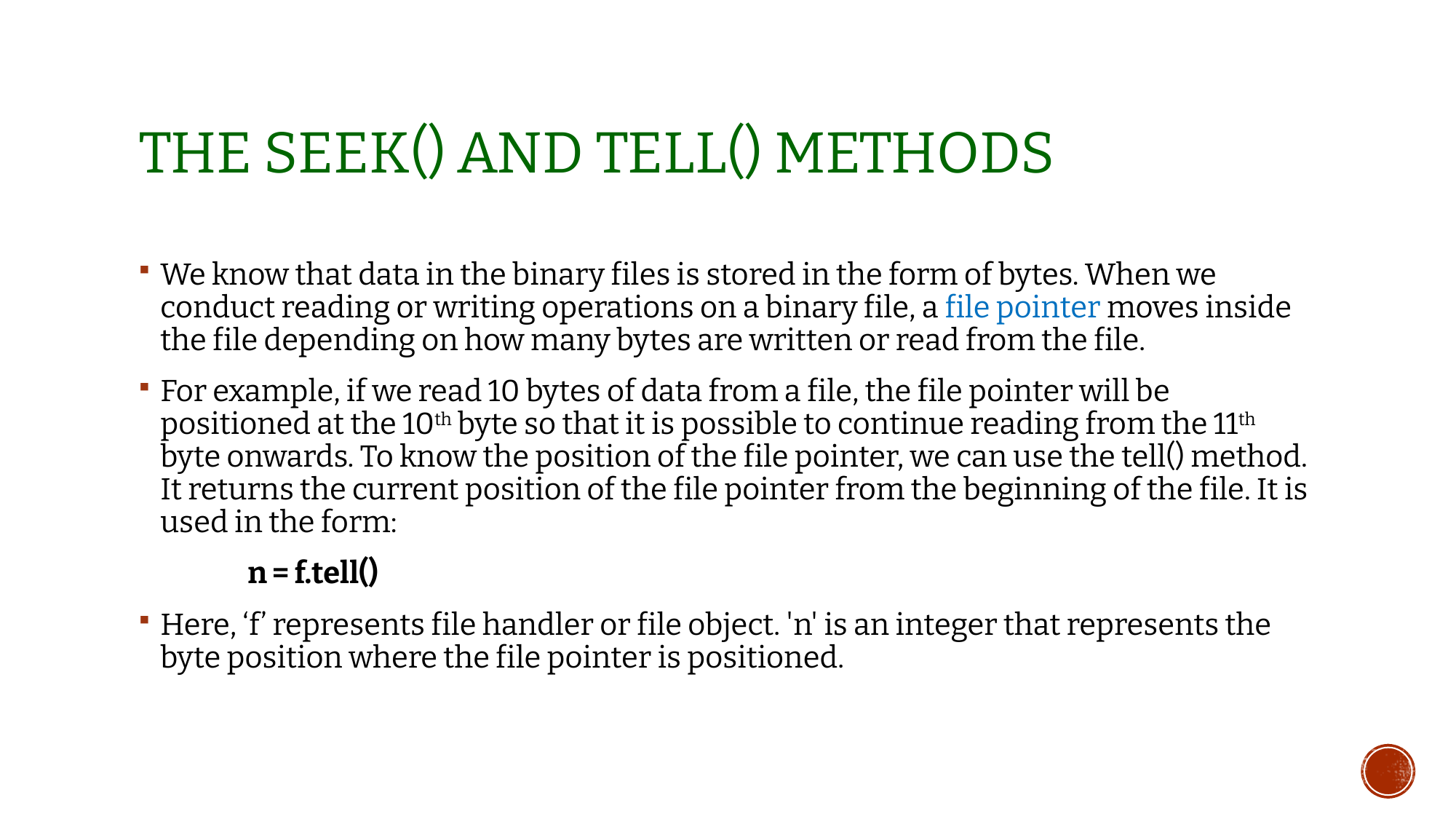

# The seek() and tell() methods
We know that data in the binary files is stored in the form of bytes. When we conduct reading or writing operations on a binary file, a file pointer moves inside the file depending on how many bytes are written or read from the file.
For example, if we read 10 bytes of data from a file, the file pointer will be positioned at the 10th byte so that it is possible to continue reading from the 11th byte onwards. To know the position of the file pointer, we can use the tell() method. It returns the current position of the file pointer from the beginning of the file. It is used in the form:
	n = f.tell()
Here, ‘f’ represents file handler or file object. 'n' is an integer that represents the byte position where the file pointer is positioned.